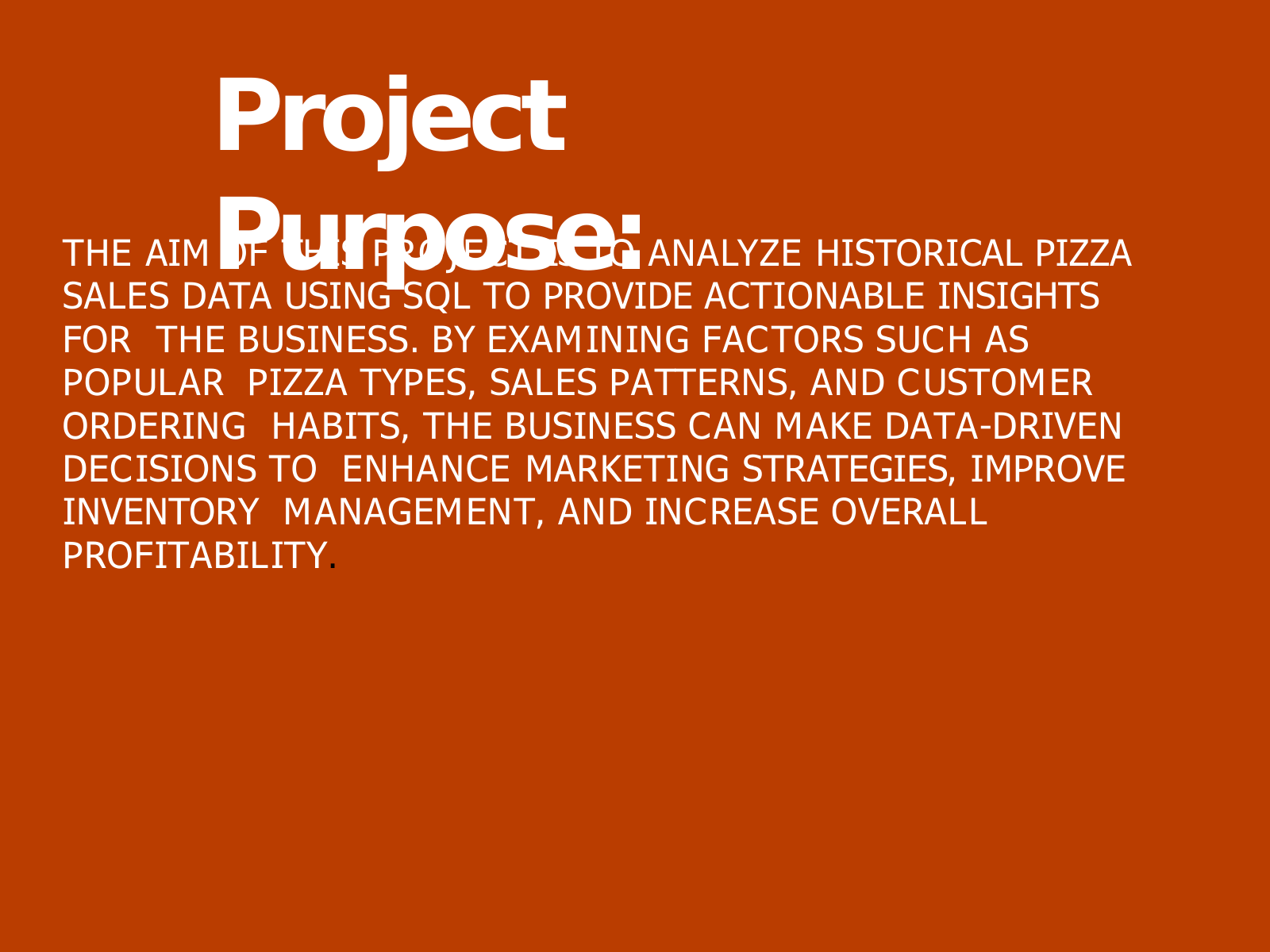

# Project Purpose:
THE AIM OF THIS PROJECT IS TO ANALYZE HISTORICAL PIZZA  SALES DATA USING SQL TO PROVIDE ACTIONABLE INSIGHTS FOR  THE BUSINESS. BY EXAMINING FACTORS SUCH AS POPULAR  PIZZA TYPES, SALES PATTERNS, AND CUSTOMER ORDERING  HABITS, THE BUSINESS CAN MAKE DATA-DRIVEN DECISIONS TO  ENHANCE MARKETING STRATEGIES, IMPROVE INVENTORY  MANAGEMENT, AND INCREASE OVERALL PROFITABILITY.